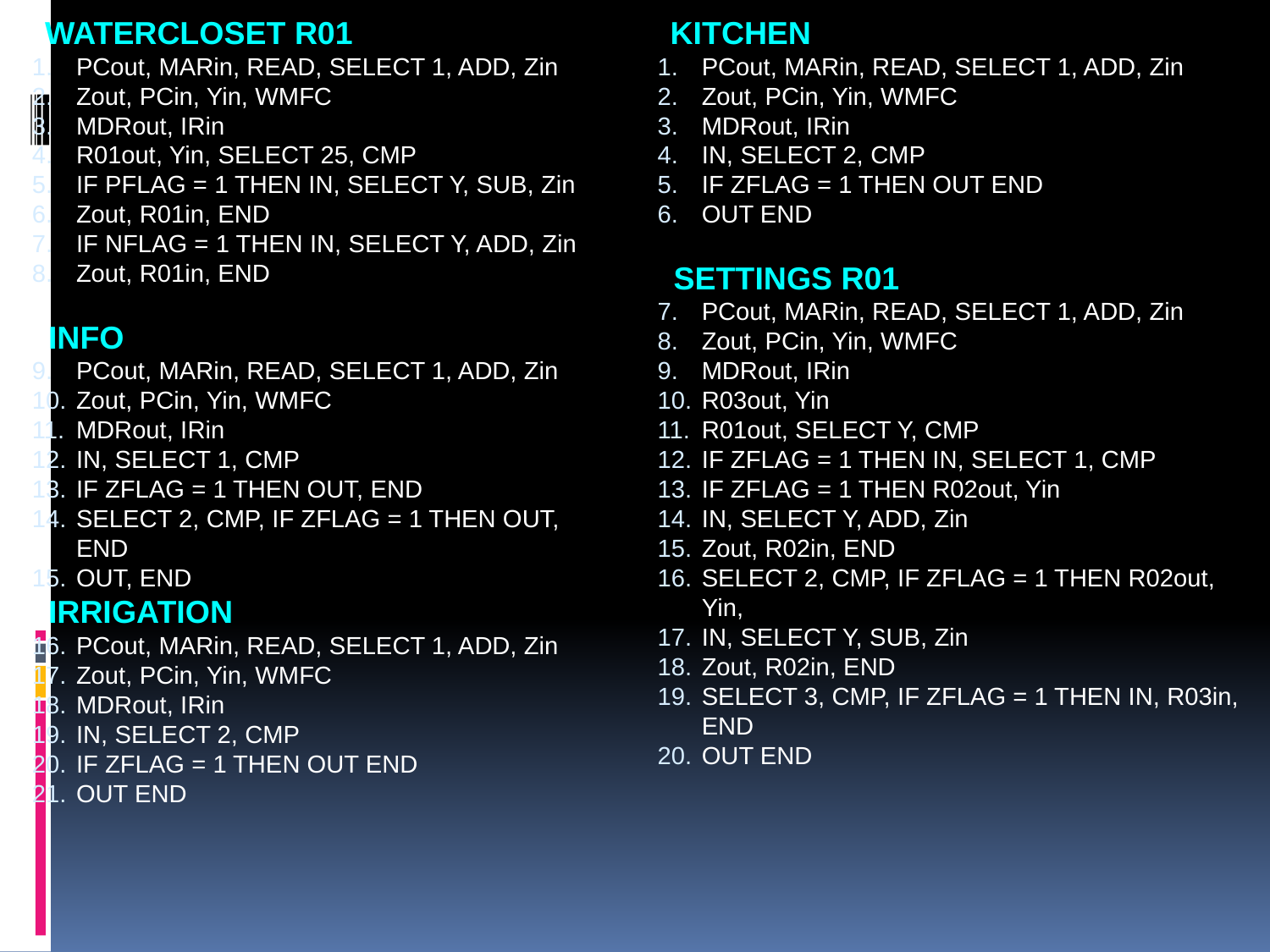

WATERCLOSET R01
PCout, MARin, READ, SELECT 1, ADD, Zin
Zout, PCin, Yin, WMFC
MDRout, IRin
R01out, Yin, SELECT 25, CMP
IF PFLAG = 1 THEN IN, SELECT Y, SUB, Zin
Zout, R01in, END
IF NFLAG = 1 THEN IN, SELECT Y, ADD, Zin
Zout, R01in, END

    INFO
PCout, MARin, READ, SELECT 1, ADD, Zin
Zout, PCin, Yin, WMFC
MDRout, IRin
IN, SELECT 1, CMP
IF ZFLAG = 1 THEN OUT, END
SELECT 2, CMP, IF ZFLAG = 1 THEN OUT, END
OUT, END
    IRRIGATION
PCout, MARin, READ, SELECT 1, ADD, Zin
Zout, PCin, Yin, WMFC
MDRout, IRin
IN, SELECT 2, CMP
IF ZFLAG = 1 THEN OUT END
OUT END
KITCHEN
PCout, MARin, READ, SELECT 1, ADD, Zin
Zout, PCin, Yin, WMFC
MDRout, IRin
IN, SELECT 2, CMP
IF ZFLAG = 1 THEN OUT END
OUT END

    SETTINGS R01
PCout, MARin, READ, SELECT 1, ADD, Zin
Zout, PCin, Yin, WMFC
MDRout, IRin
R03out, Yin
R01out, SELECT Y, CMP
IF ZFLAG = 1 THEN IN, SELECT 1, CMP
IF ZFLAG = 1 THEN R02out, Yin
IN, SELECT Y, ADD, Zin
Zout, R02in, END
SELECT 2, CMP, IF ZFLAG = 1 THEN R02out, Yin,
IN, SELECT Y, SUB, Zin
Zout, R02in, END
SELECT 3, CMP, IF ZFLAG = 1 THEN IN, R03in, END
OUT END